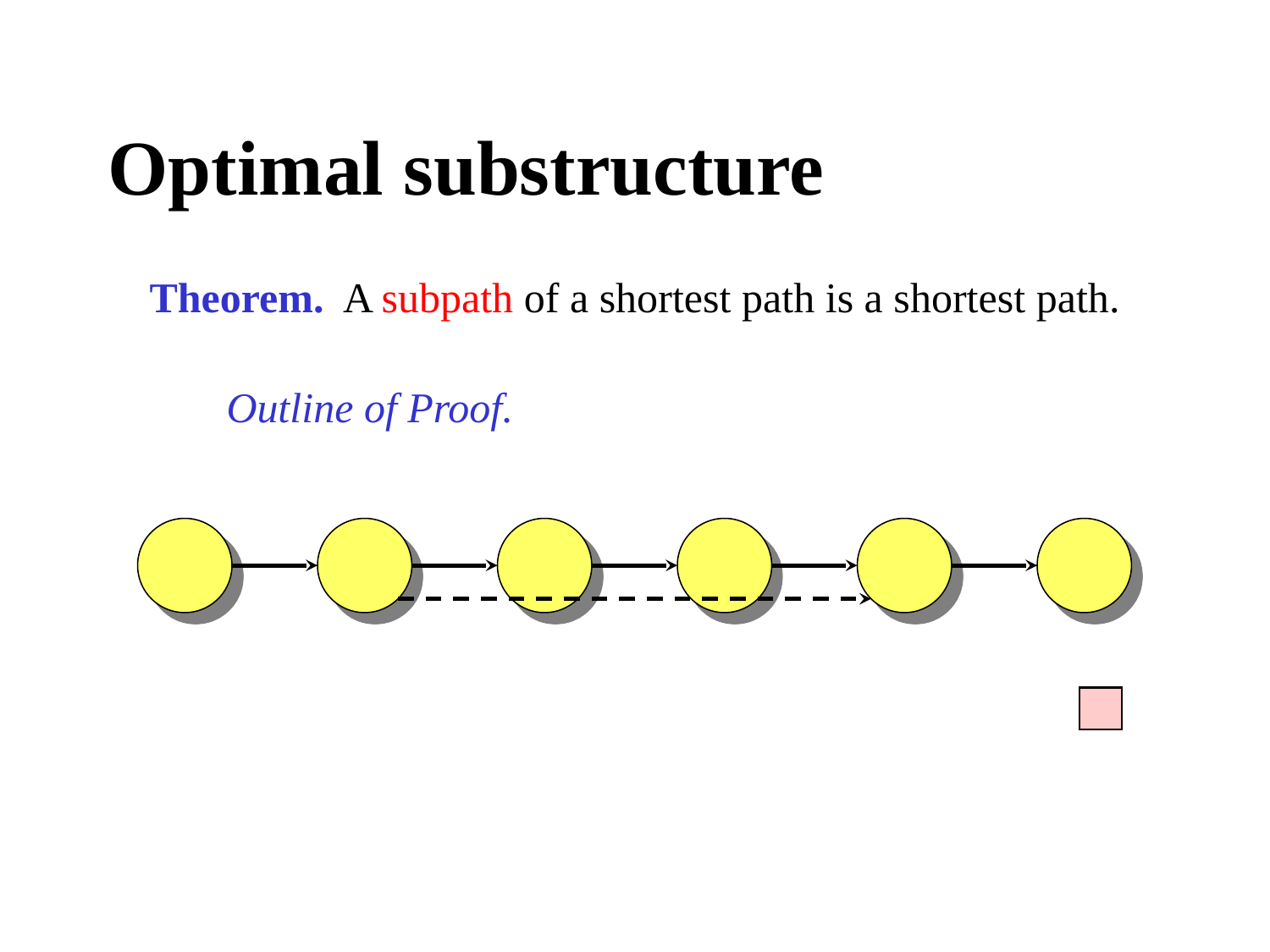

# Optimal substructure
Theorem.  A subpath of a shortest path is a shortest path.
Outline of Proof.